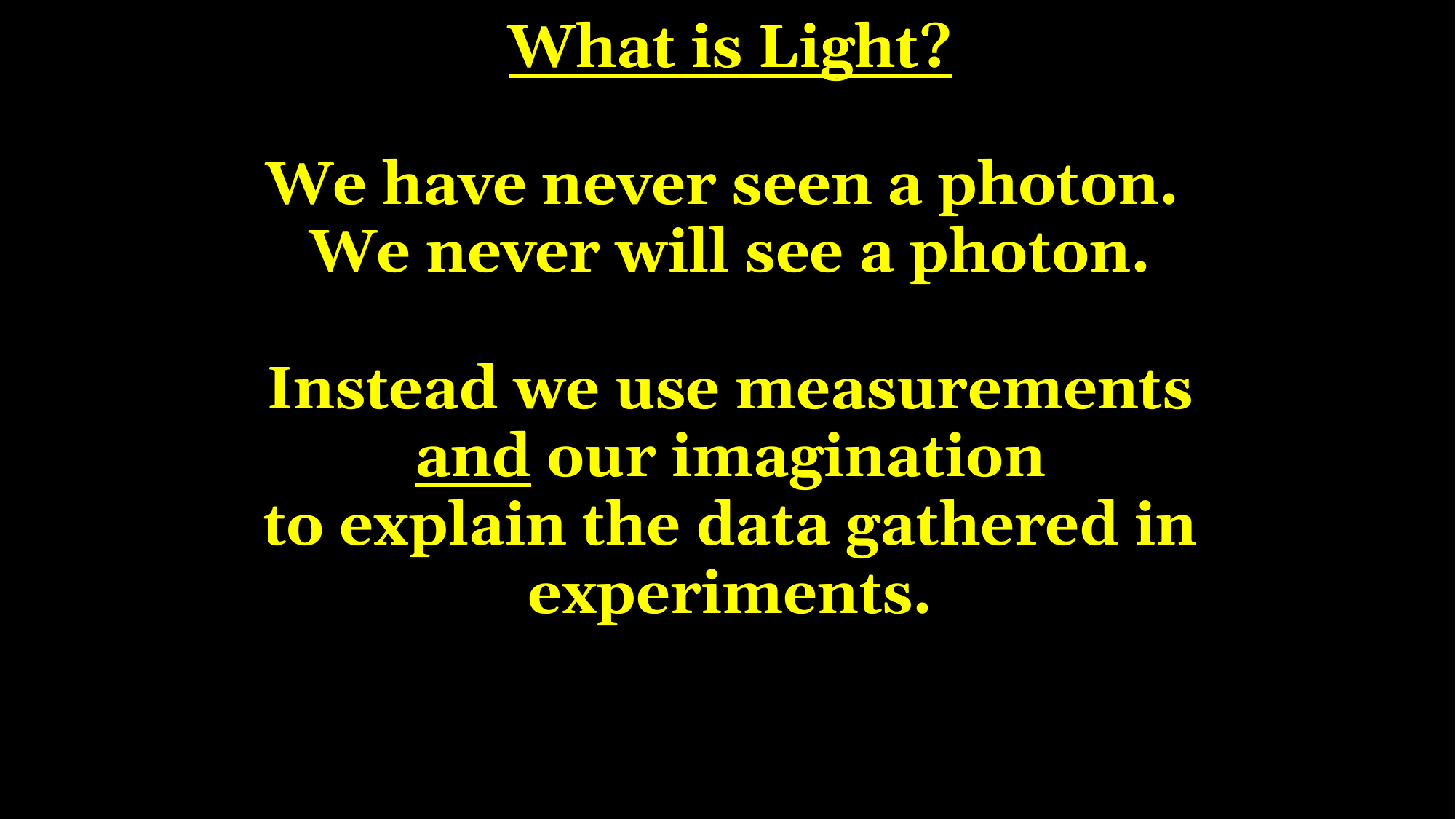

# What is Light? We have never seen a photon. We never will see a photon. Instead we use measurements and our imagination to explain the data gathered in experiments.